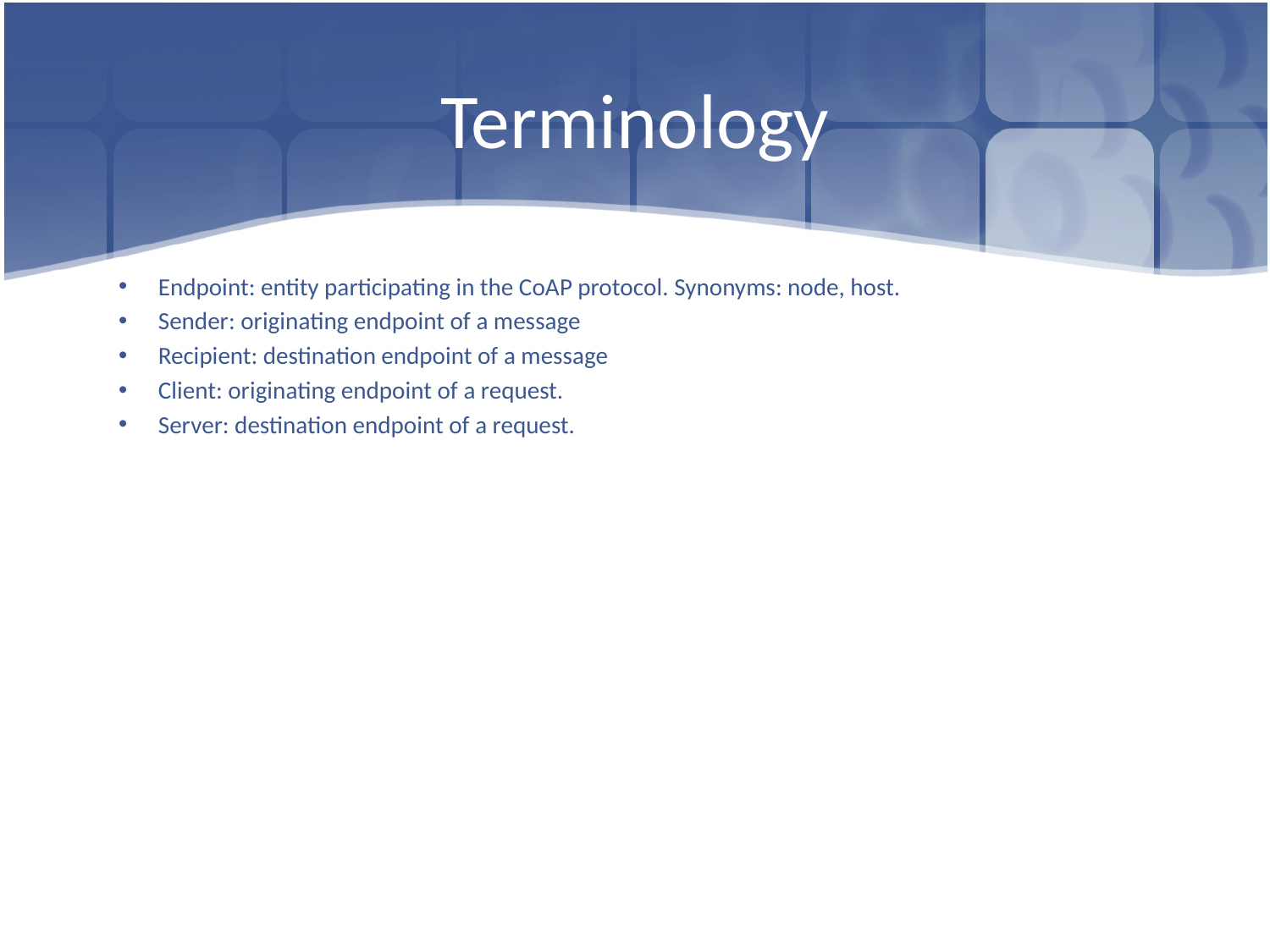

# Terminology
Endpoint: entity participating in the CoAP protocol. Synonyms: node, host.
Sender: originating endpoint of a message
Recipient: destination endpoint of a message
Client: originating endpoint of a request.
Server: destination endpoint of a request.